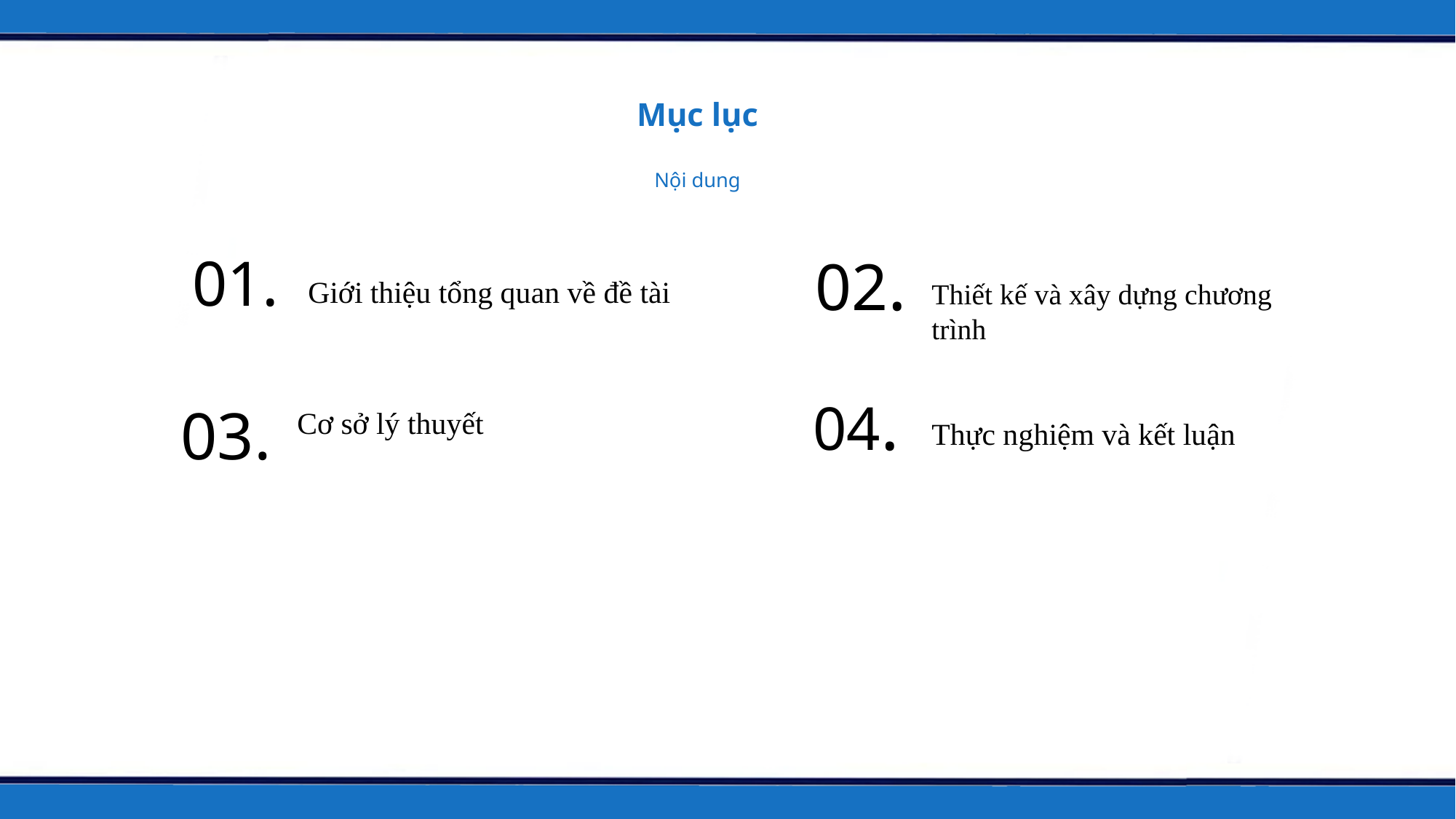

Mục lục

Nội dung
01.
 Giới thiệu tổng quan về đề tài
02.
Thiết kế và xây dựng chương trình
04.
Thực nghiệm và kết luận
03.
Cơ sở lý thuyết